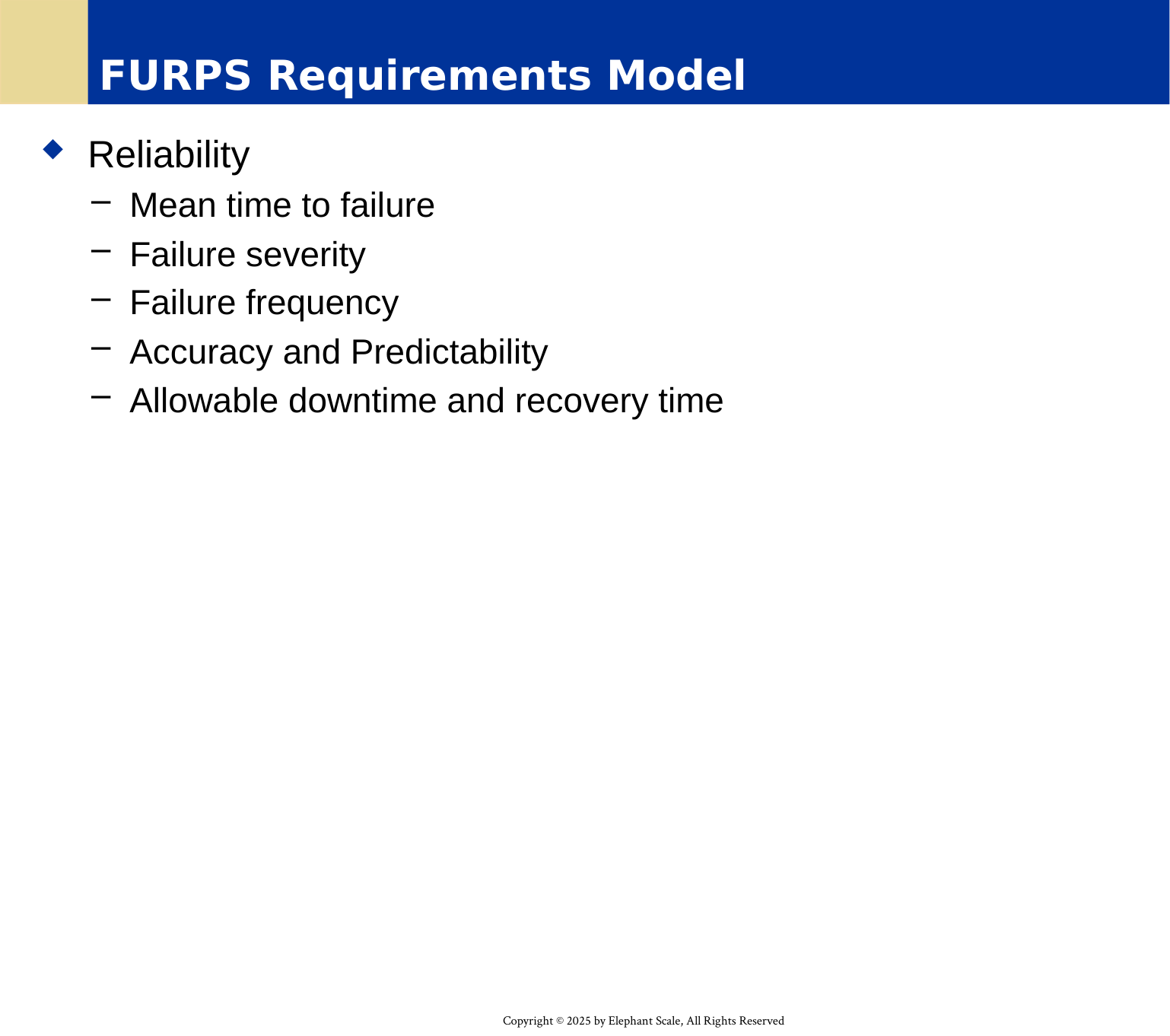

# FURPS Requirements Model
 Reliability
 Mean time to failure
 Failure severity
 Failure frequency
 Accuracy and Predictability
 Allowable downtime and recovery time
Copyright © 2025 by Elephant Scale, All Rights Reserved